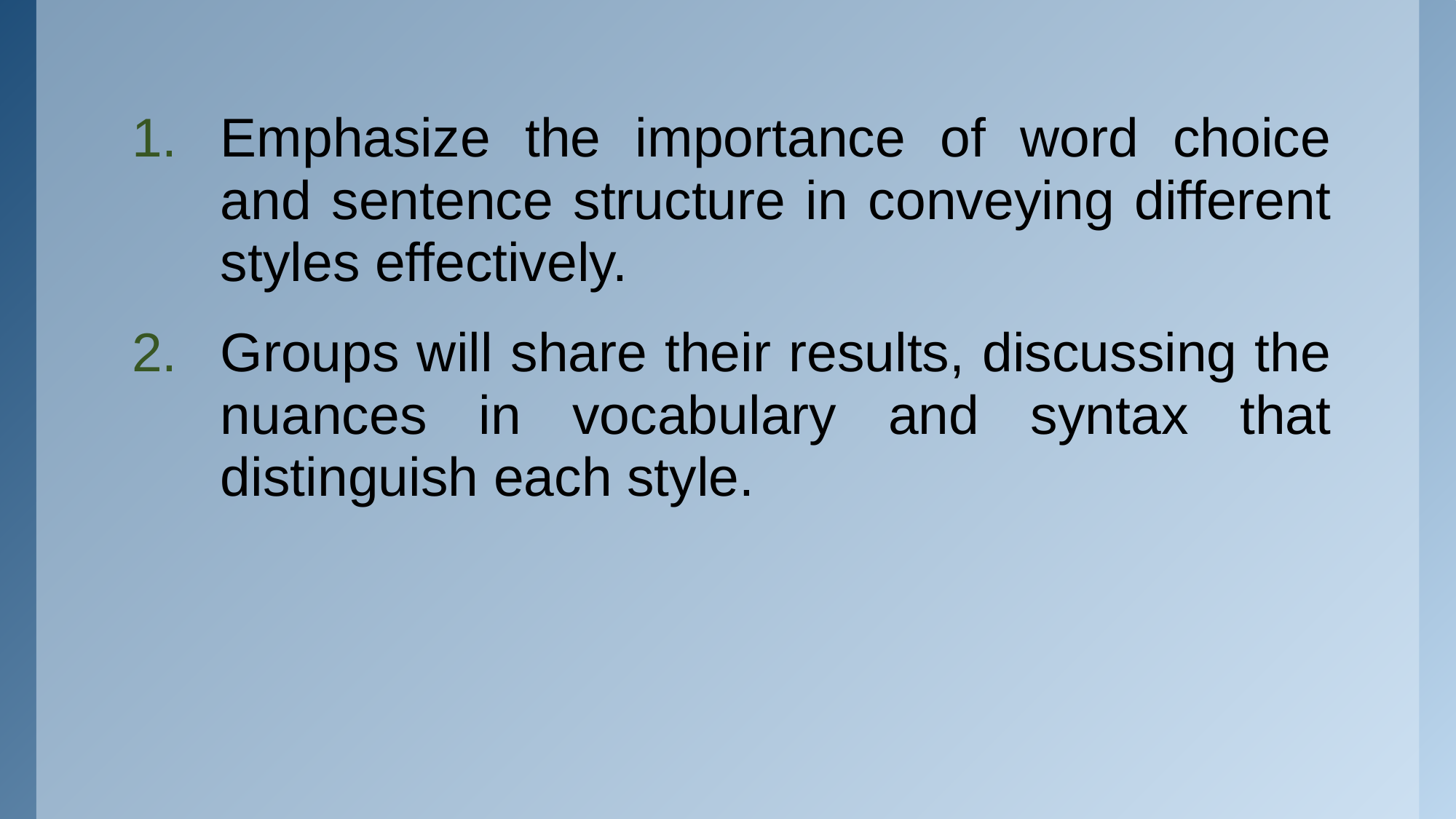

#
Emphasize the importance of word choice and sentence structure in conveying different styles effectively.
Groups will share their results, discussing the nuances in vocabulary and syntax that distinguish each style.